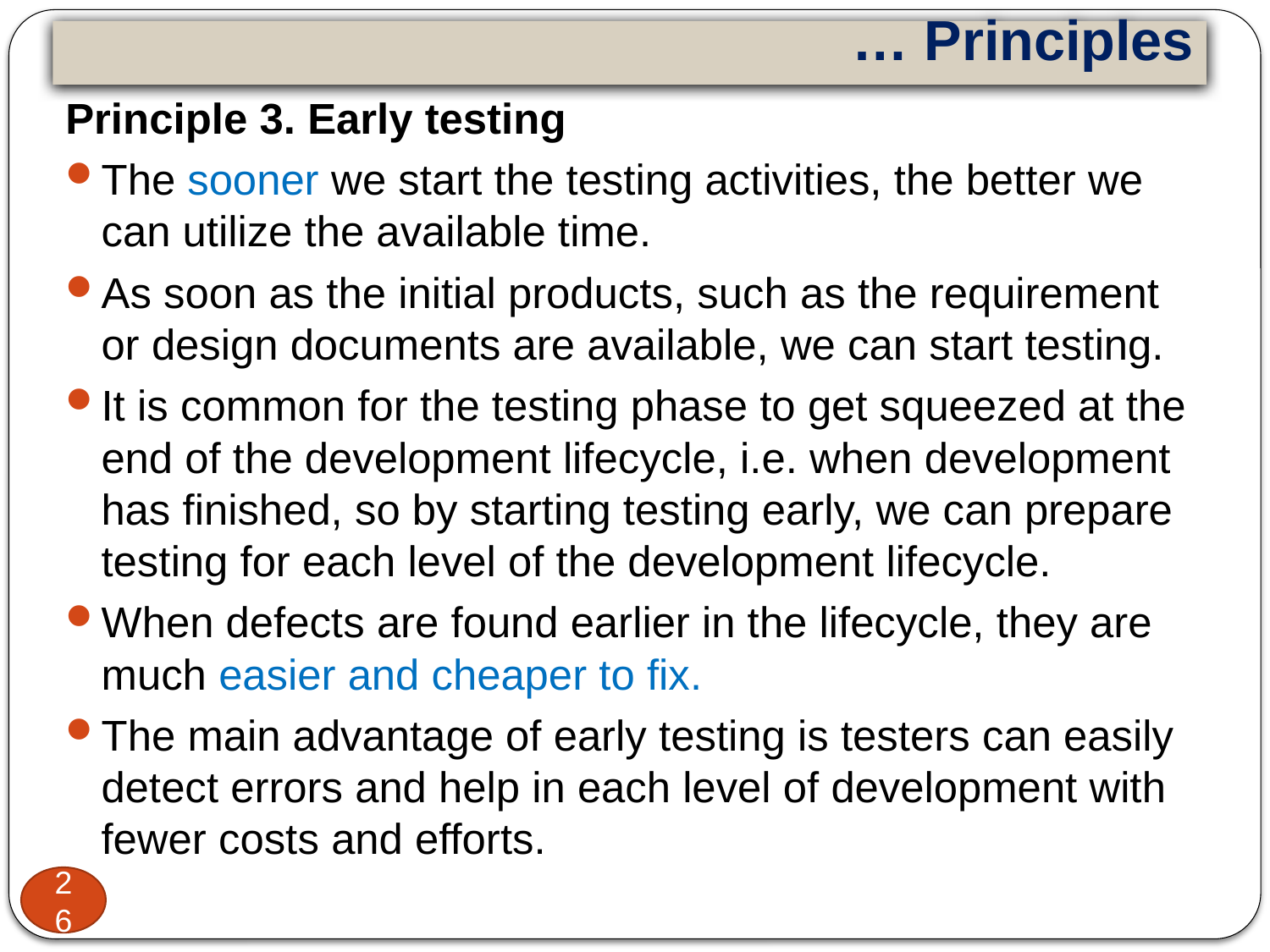

# … Principles
Principle 3. Early testing
The sooner we start the testing activities, the better we can utilize the available time.
As soon as the initial products, such as the requirement or design documents are available, we can start testing.
It is common for the testing phase to get squeezed at the end of the development lifecycle, i.e. when development has finished, so by starting testing early, we can prepare testing for each level of the development lifecycle.
When defects are found earlier in the lifecycle, they are much easier and cheaper to fix.
The main advantage of early testing is testers can easily detect errors and help in each level of development with fewer costs and efforts.
26